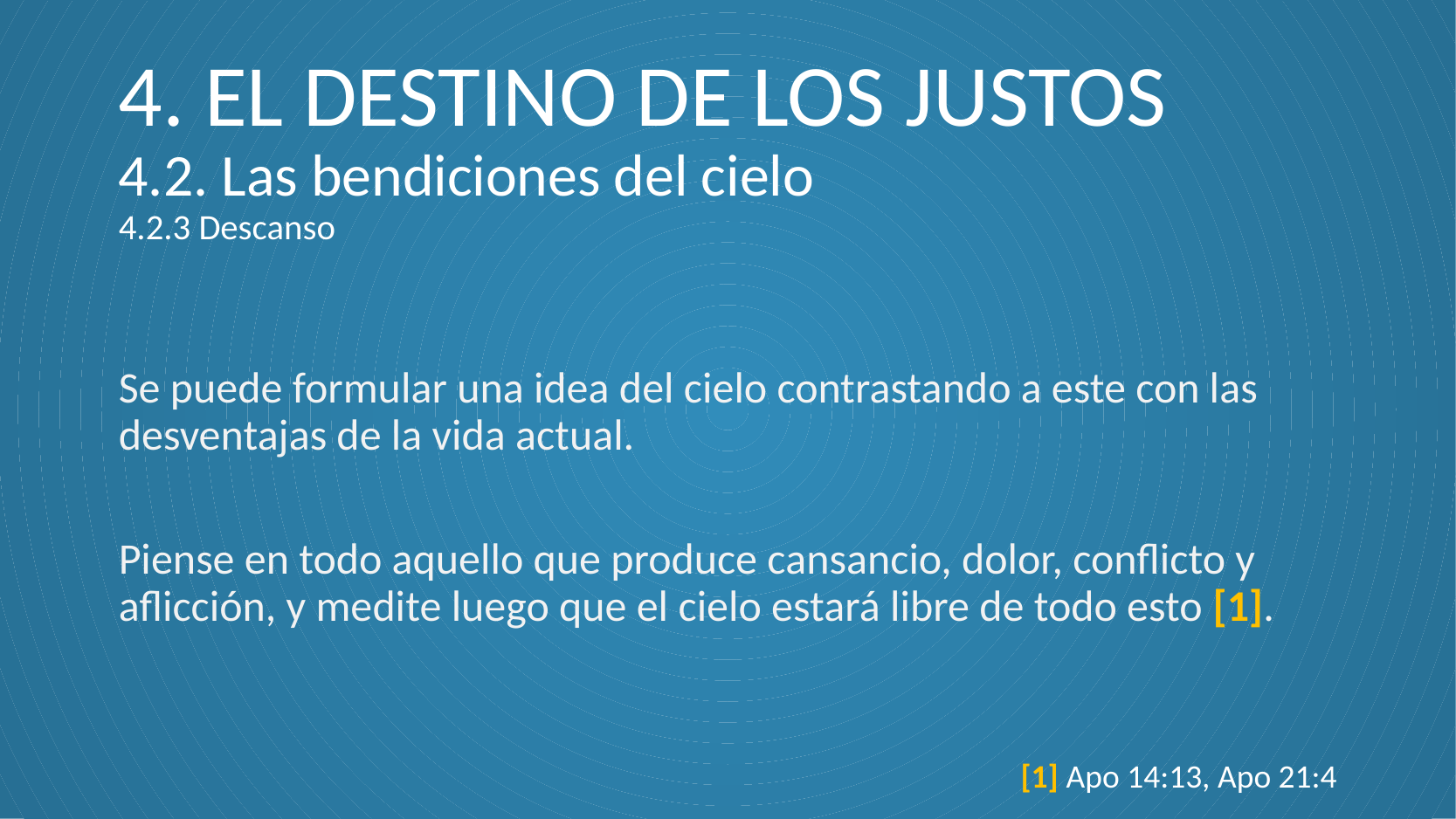

# 4. EL DESTINO DE LOS JUSTOS 4.2. Las bendiciones del cielo 4.2.3 Descanso
Se puede formular una idea del cielo contrastando a este con las desventajas de la vida actual.

Piense en todo aquello que produce cansancio, dolor, conflicto y aflicción, y medite luego que el cielo estará libre de todo esto [1].
[1] Apo 14:13, Apo 21:4